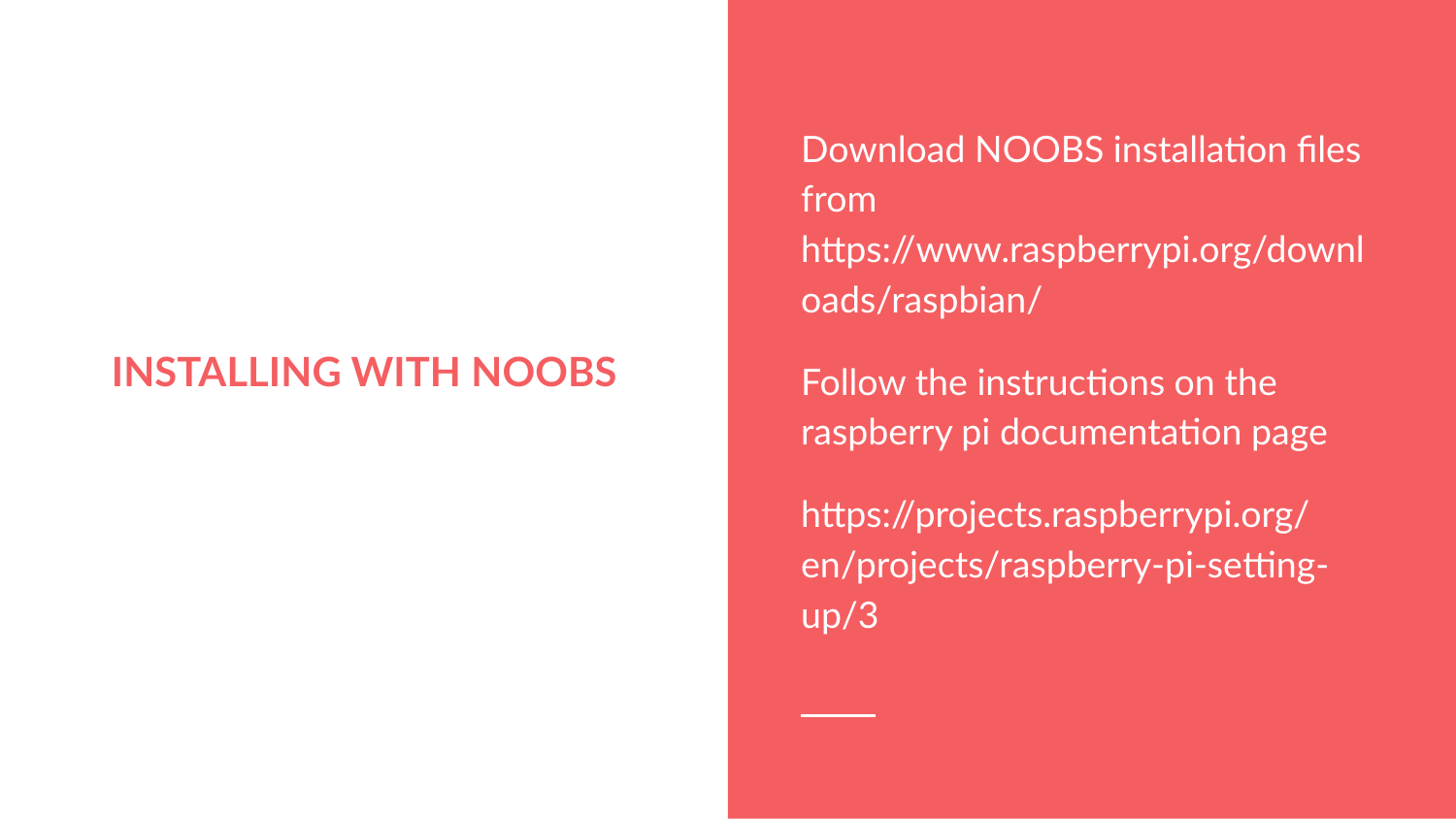

Download NOOBS installation files from https://www.raspberrypi.org/downloads/raspbian/
Follow the instructions on the raspberry pi documentation page
https://projects.raspberrypi.org/en/projects/raspberry-pi-setting-up/3
# INSTALLING WITH NOOBS